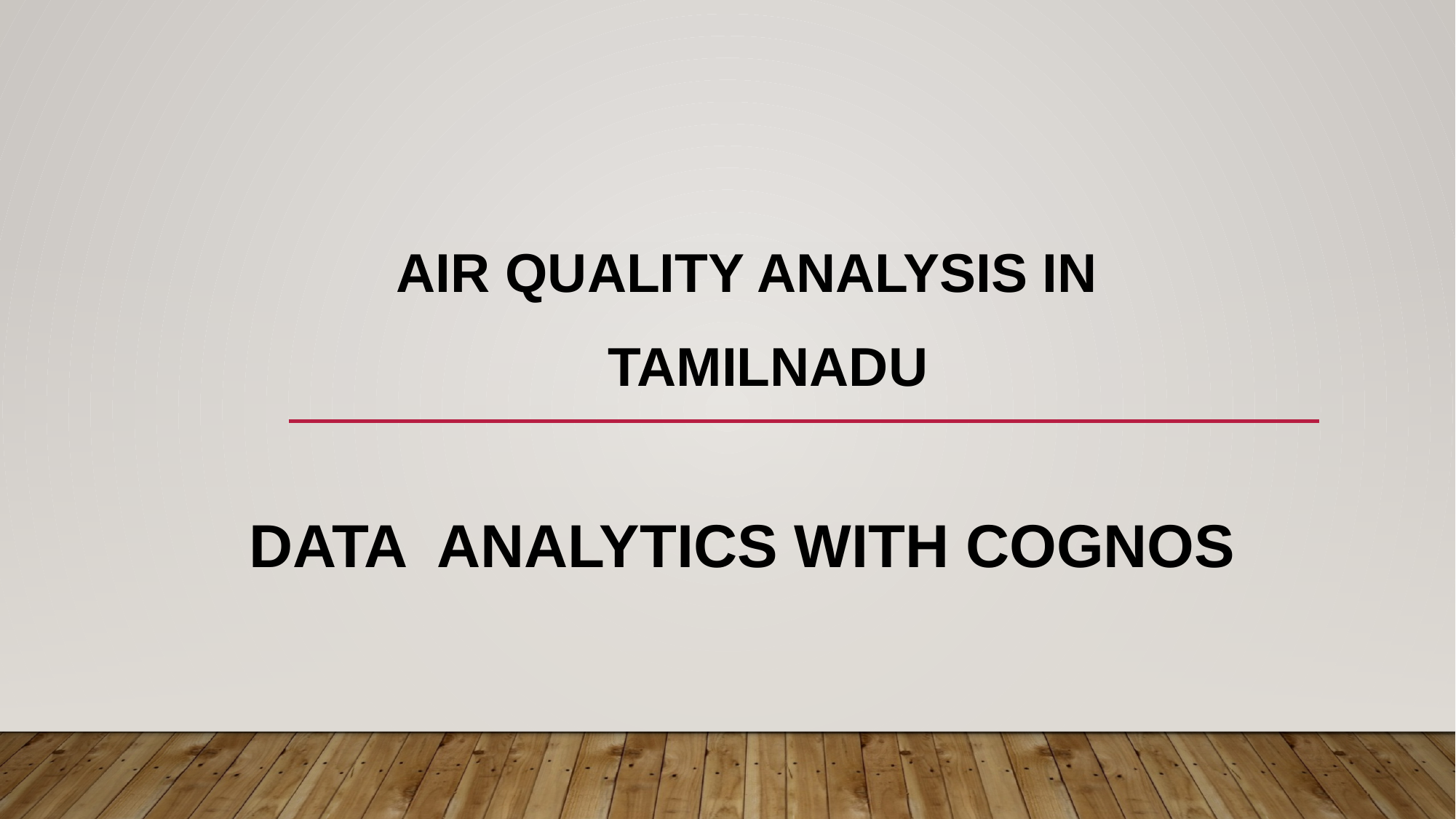

Air quality analysis in
                         tamilnadu
# DATA  ANALYTICS with cognos